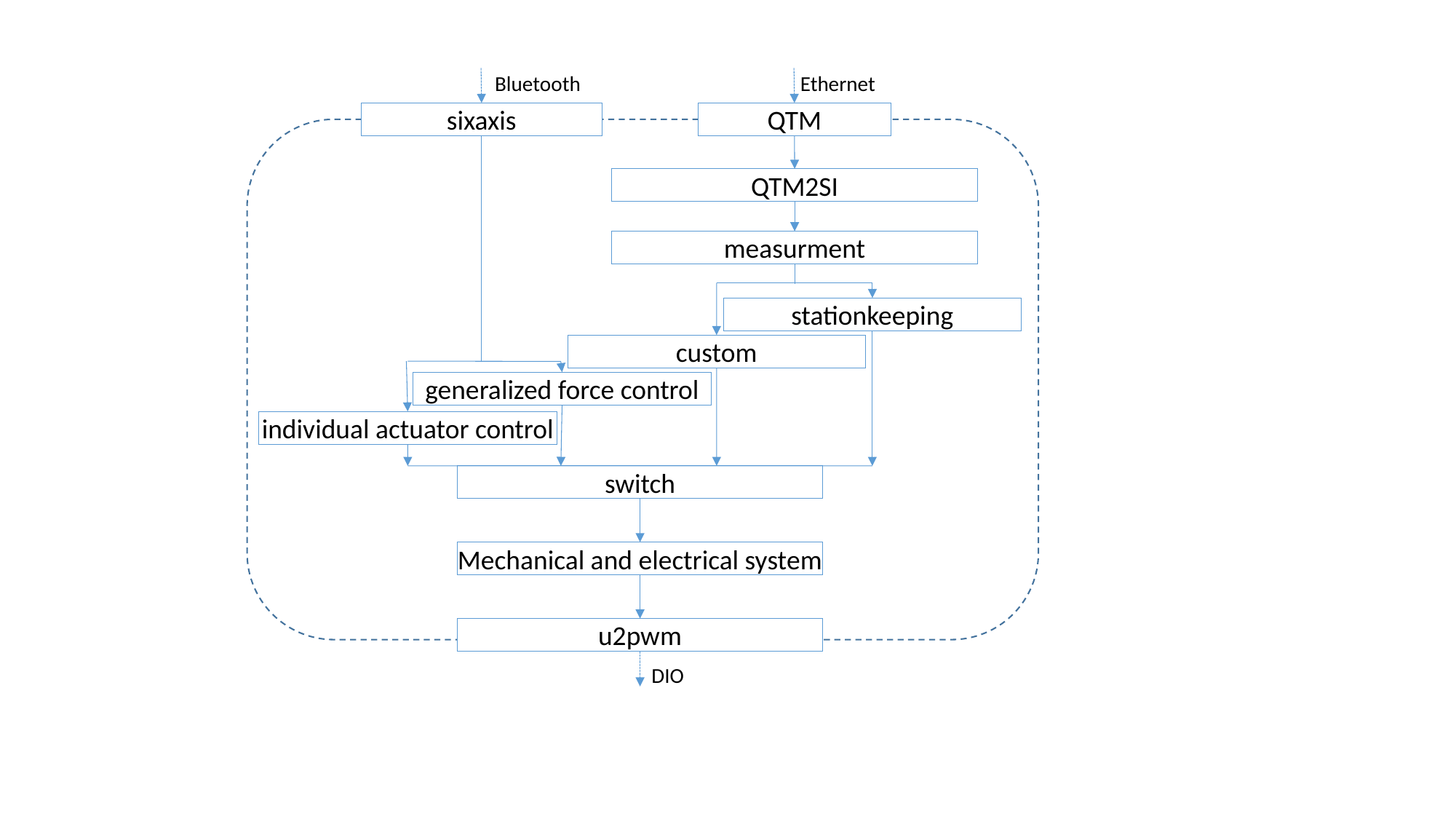

Ethernet
Bluetooth
sixaxis
QTM

QTM2SI
measurment
stationkeeping
custom
generalized force control
individual actuator control
switch
Mechanical and electrical system
u2pwm
DIO